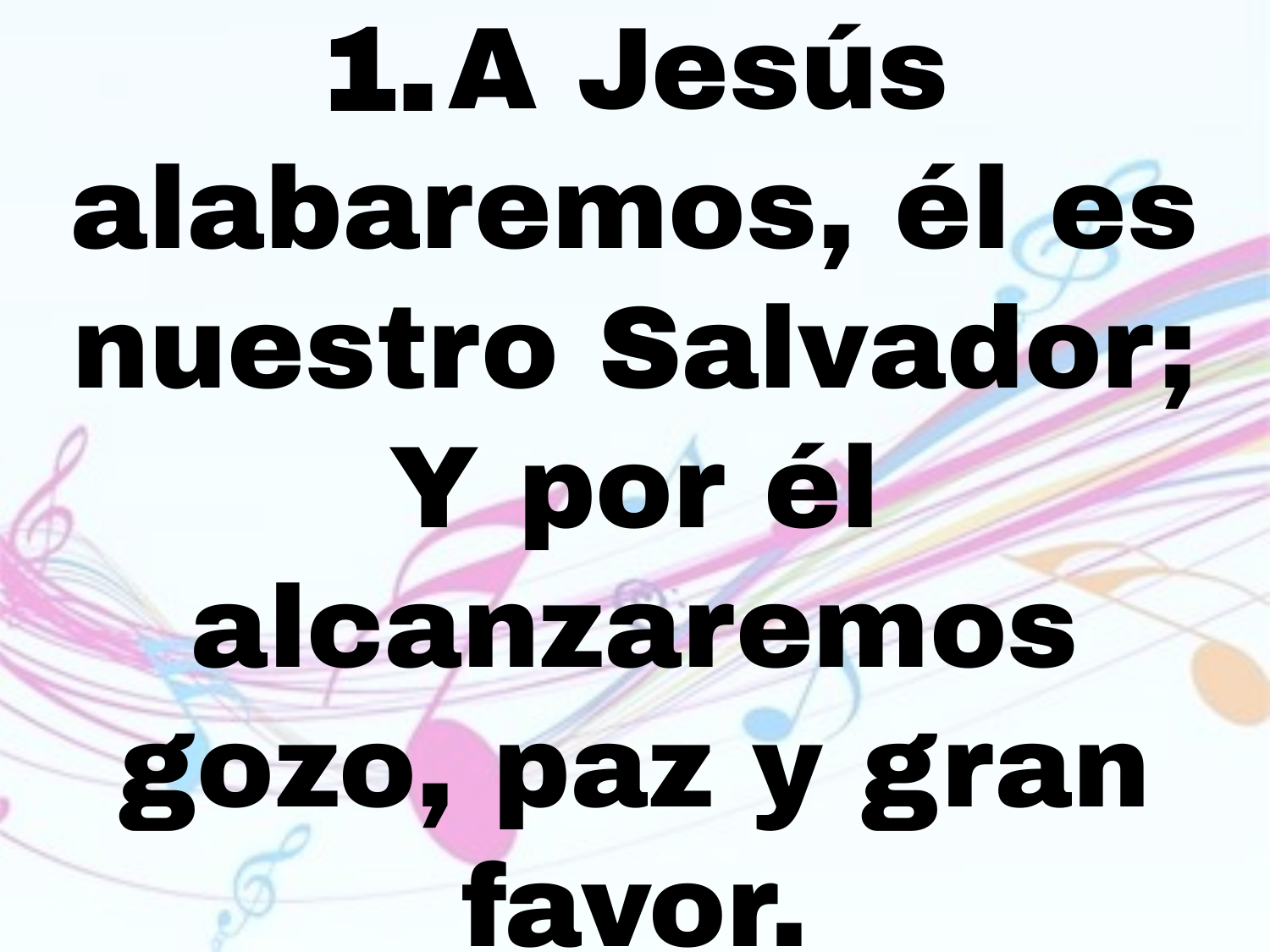

1.	A Jesús alabaremos, él es nuestro Salvador;
Y por él alcanzaremos gozo, paz y gran favor.